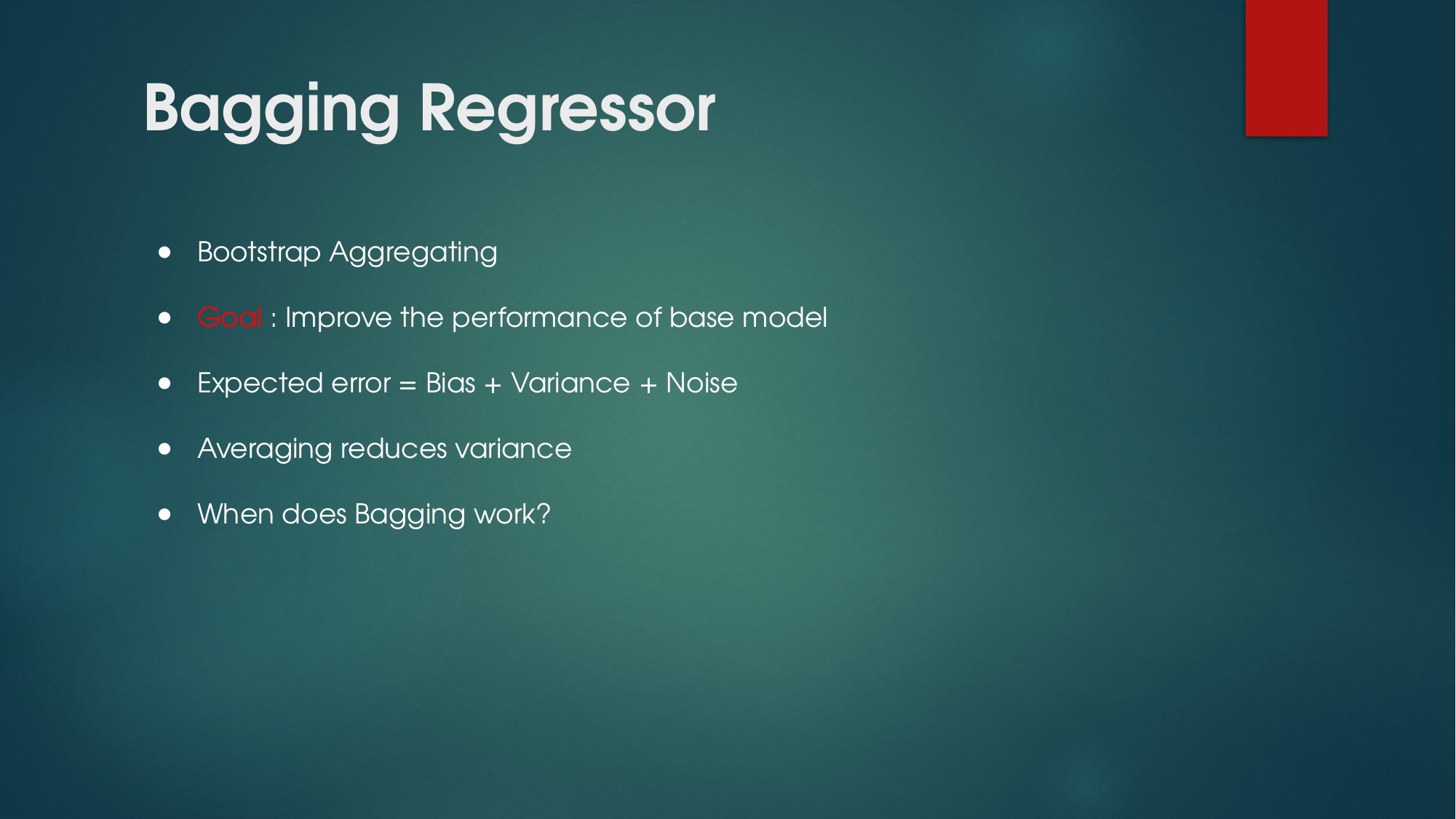

# Bagging Regressor
Bootstrap Aggregating

Goal : Improve the performance of base model

Expected error = Bias + Variance + Noise

Averaging reduces variance

When does Bagging work?